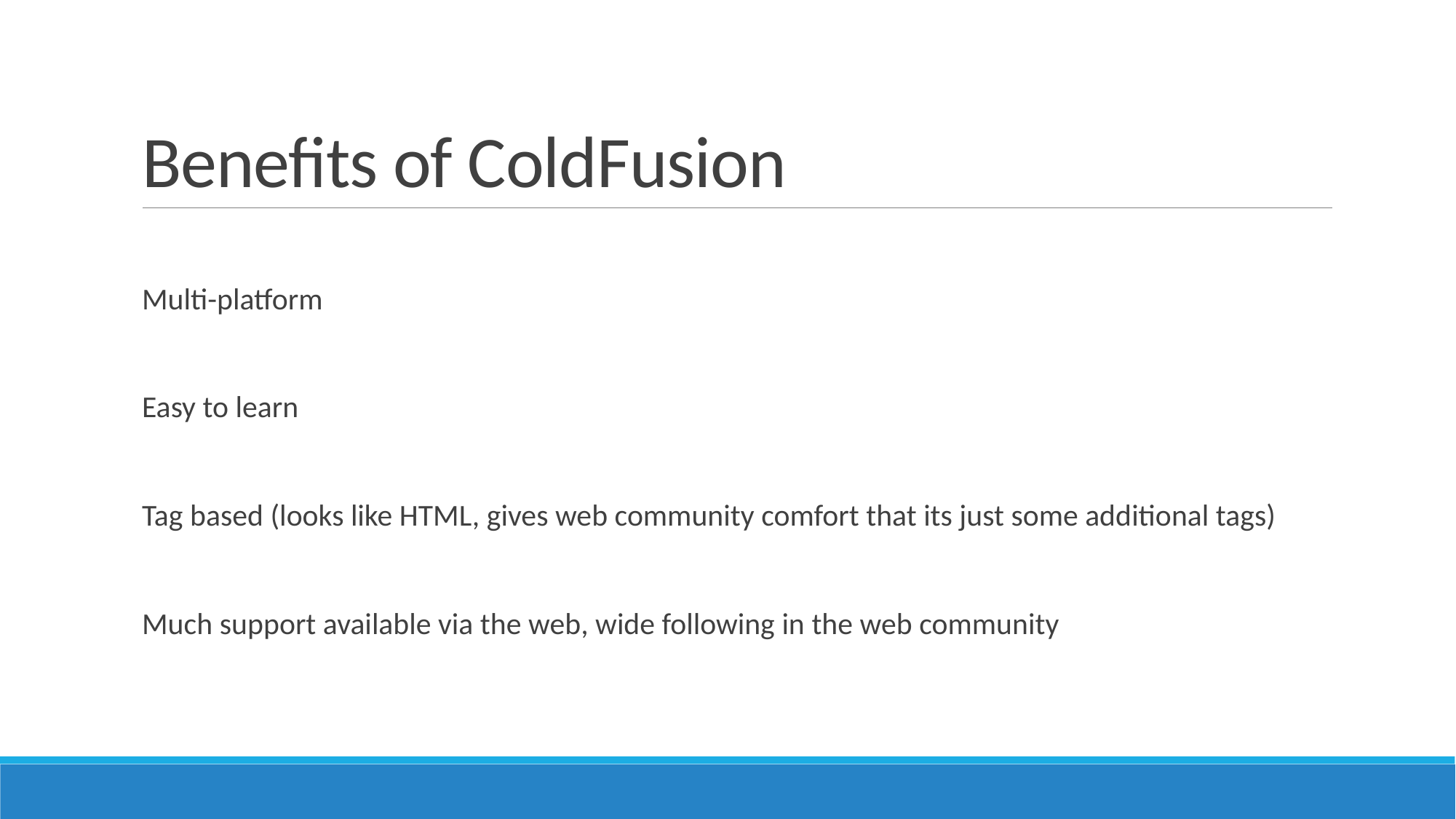

# Benefits of ColdFusion

Multi-platform

Easy to learn

Tag based (looks like HTML, gives web community comfort that its just some additional tags)

Much support available via the web, wide following in the web community